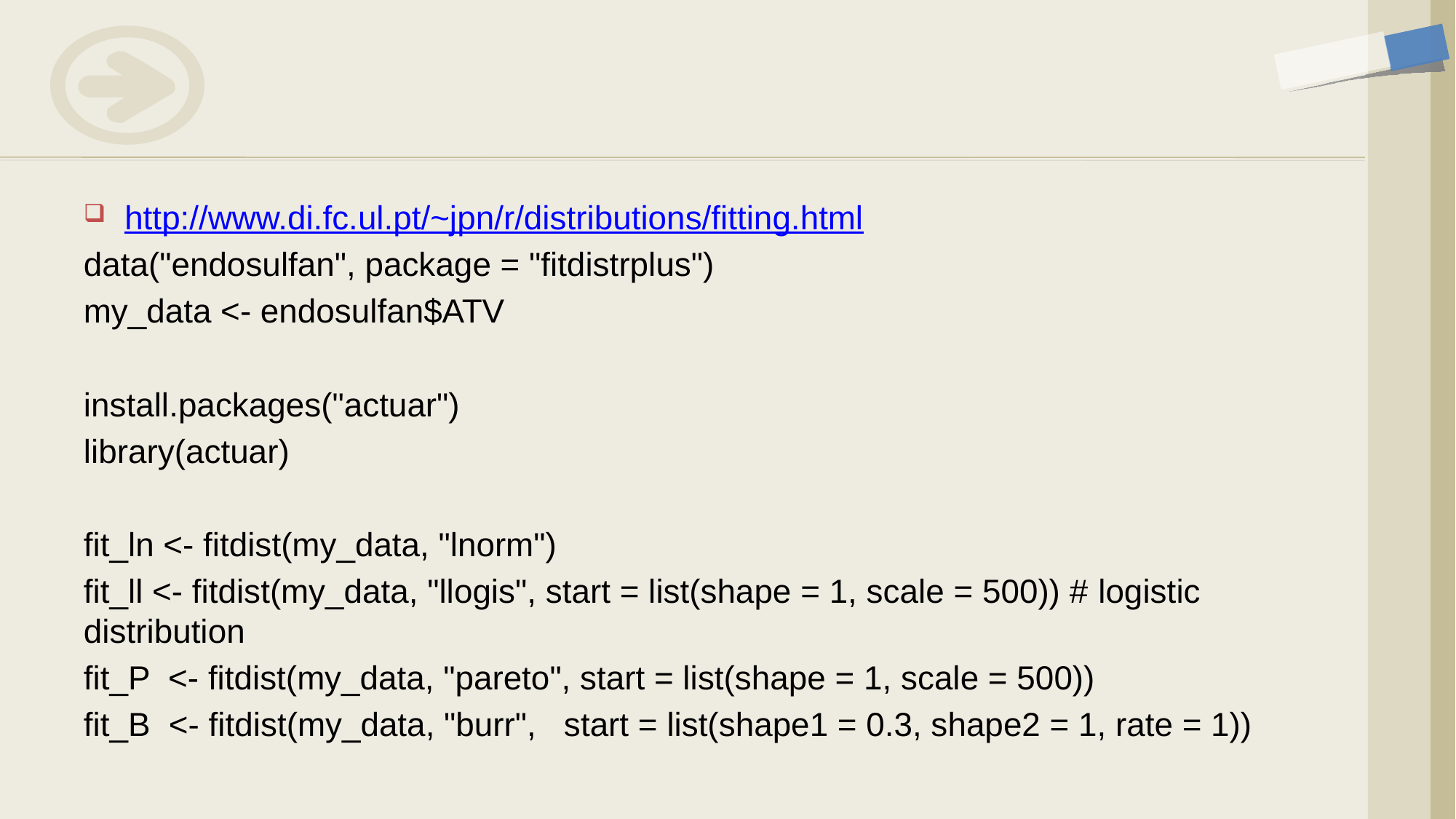

http://www.di.fc.ul.pt/~jpn/r/distributions/fitting.html
data("endosulfan", package = "fitdistrplus")
my_data <- endosulfan$ATV

install.packages("actuar")
library(actuar)

fit_ln <- fitdist(my_data, "lnorm")
fit_ll <- fitdist(my_data, "llogis", start = list(shape = 1, scale = 500)) # logistic distribution
fit_P  <- fitdist(my_data, "pareto", start = list(shape = 1, scale = 500))
fit_B  <- fitdist(my_data, "burr",   start = list(shape1 = 0.3, shape2 = 1, rate = 1))